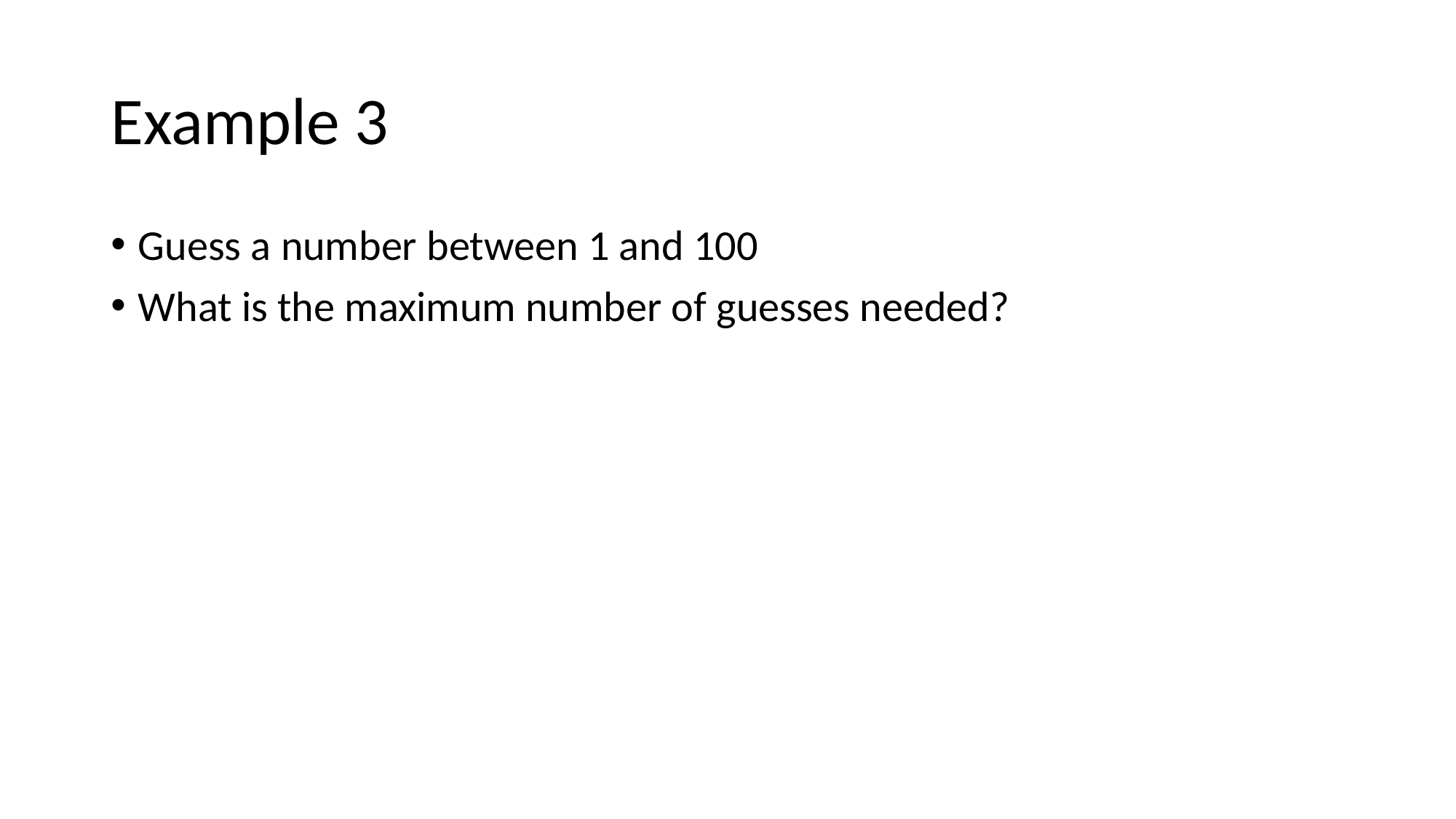

# Example 3
Guess a number between 1 and 100
What is the maximum number of guesses needed?